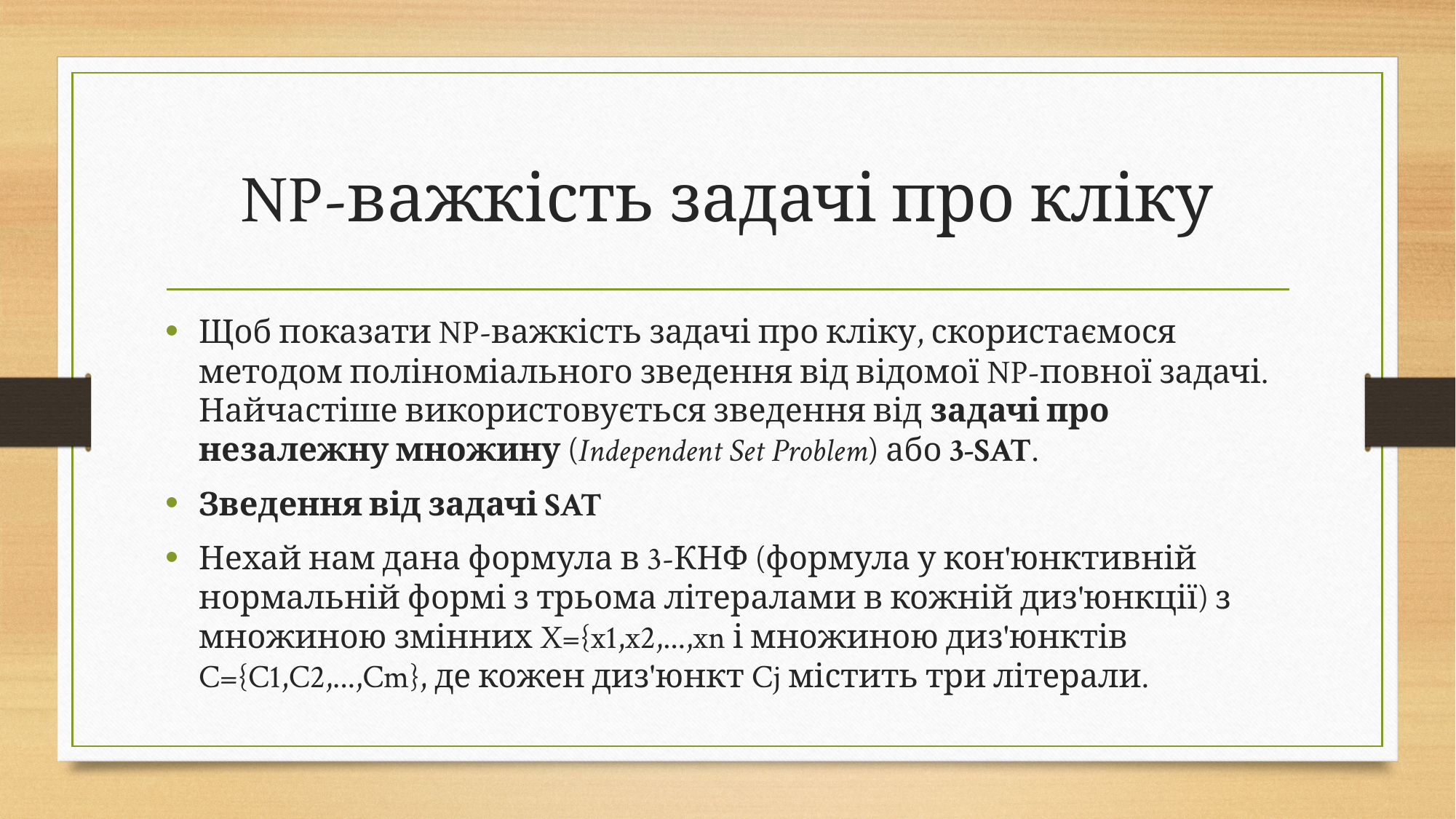

# NP-важкість задачі про кліку
Щоб показати NP-важкість задачі про кліку, скористаємося методом поліноміального зведення від відомої NP-повної задачі. Найчастіше використовується зведення від задачі про незалежну множину (Independent Set Problem) або 3-SAT.
Зведення від задачі SAT
Нехай нам дана формула в 3-КНФ (формула у кон'юнктивній нормальній формі з трьома літералами в кожній диз'юнкції) з множиною змінних X={x1,x2,...,xn і множиною диз'юнктів C={C1,C2,...,Cm}, де кожен диз'юнкт Cj​ містить три літерали.